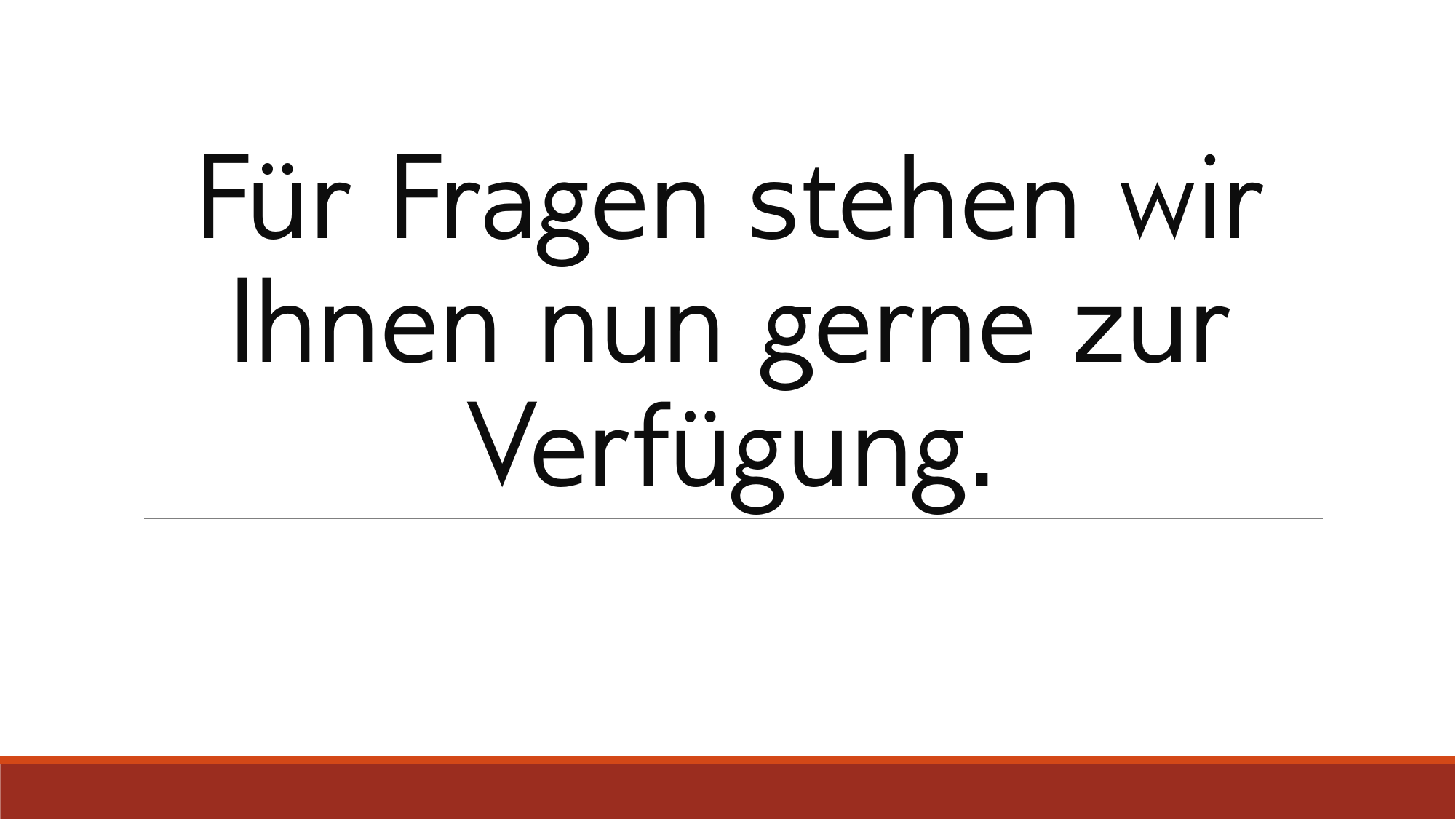

# Für Fragen stehen wir Ihnen nun gerne zur Verfügung.